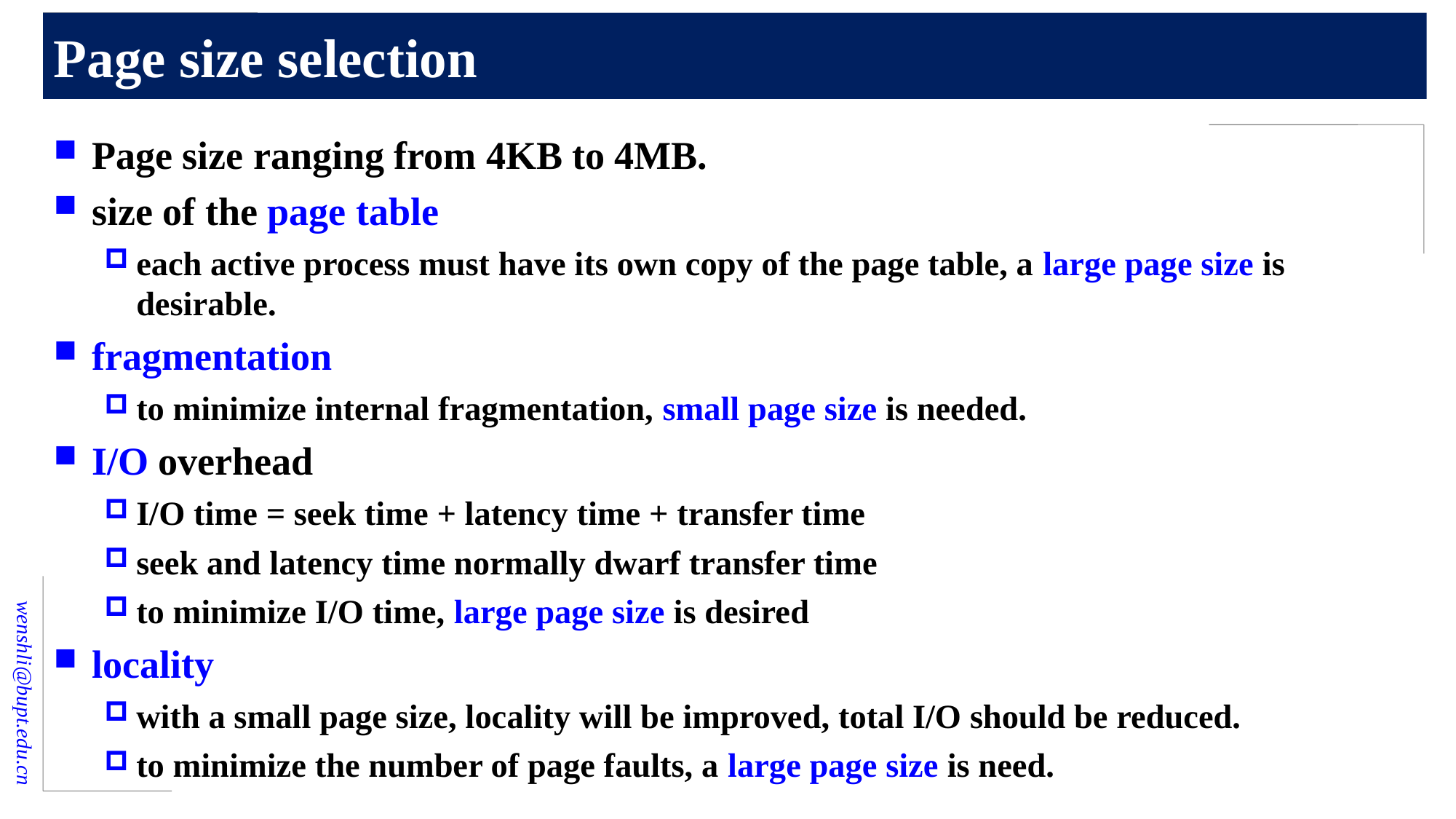

# Page size selection
Page size ranging from 4KB to 4MB.
size of the page table
each active process must have its own copy of the page table, a large page size is desirable.
fragmentation
to minimize internal fragmentation, small page size is needed.
I/O overhead
I/O time = seek time + latency time + transfer time
seek and latency time normally dwarf transfer time
to minimize I/O time, large page size is desired
locality
with a small page size, locality will be improved, total I/O should be reduced.
to minimize the number of page faults, a large page size is need.
80